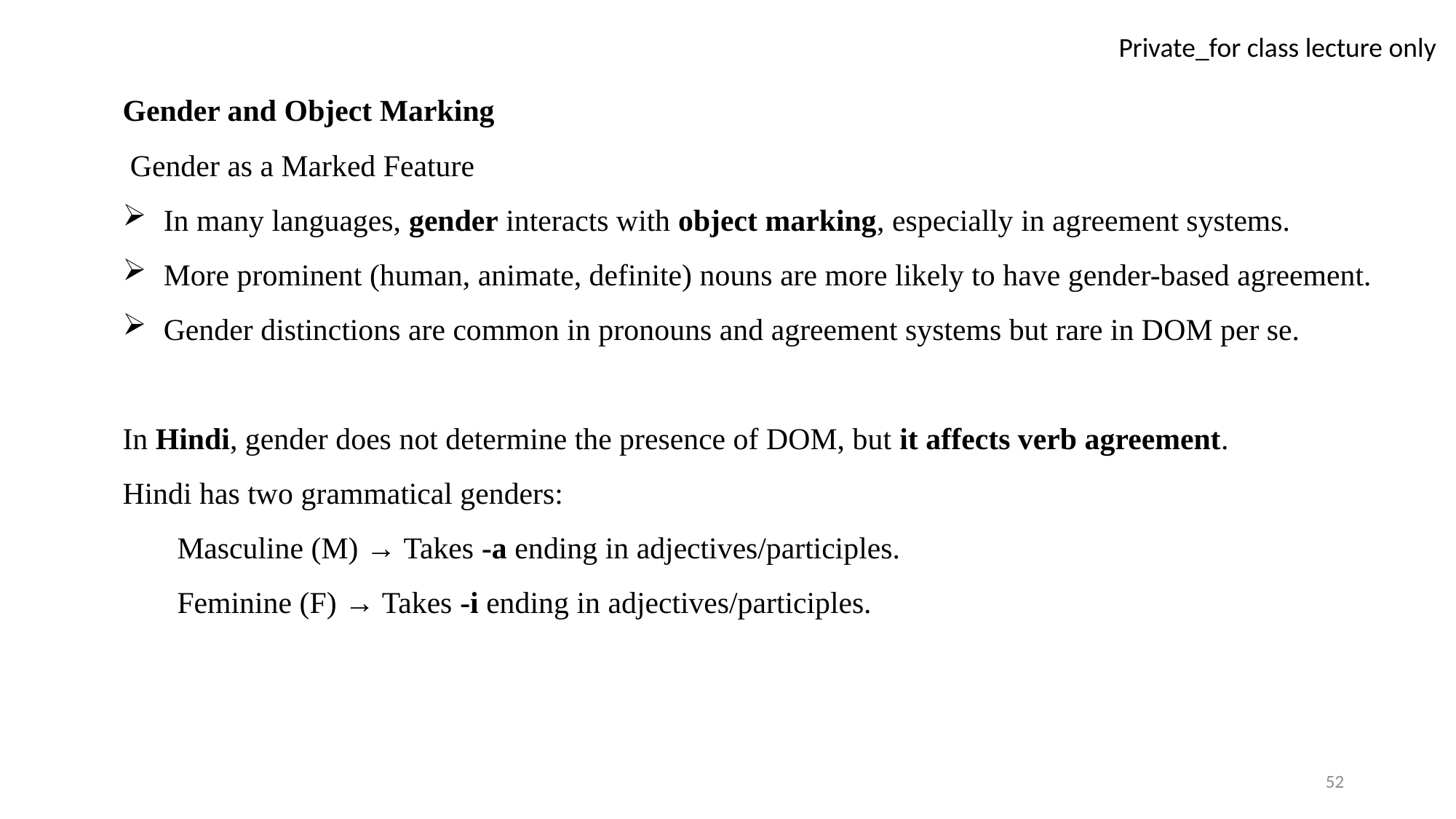

Gender and Object Marking
 Gender as a Marked Feature
In many languages, gender interacts with object marking, especially in agreement systems.
More prominent (human, animate, definite) nouns are more likely to have gender-based agreement.
Gender distinctions are common in pronouns and agreement systems but rare in DOM per se.

In Hindi, gender does not determine the presence of DOM, but it affects verb agreement.
Hindi has two grammatical genders:
Masculine (M) → Takes -a ending in adjectives/participles.
Feminine (F) → Takes -i ending in adjectives/participles.
52